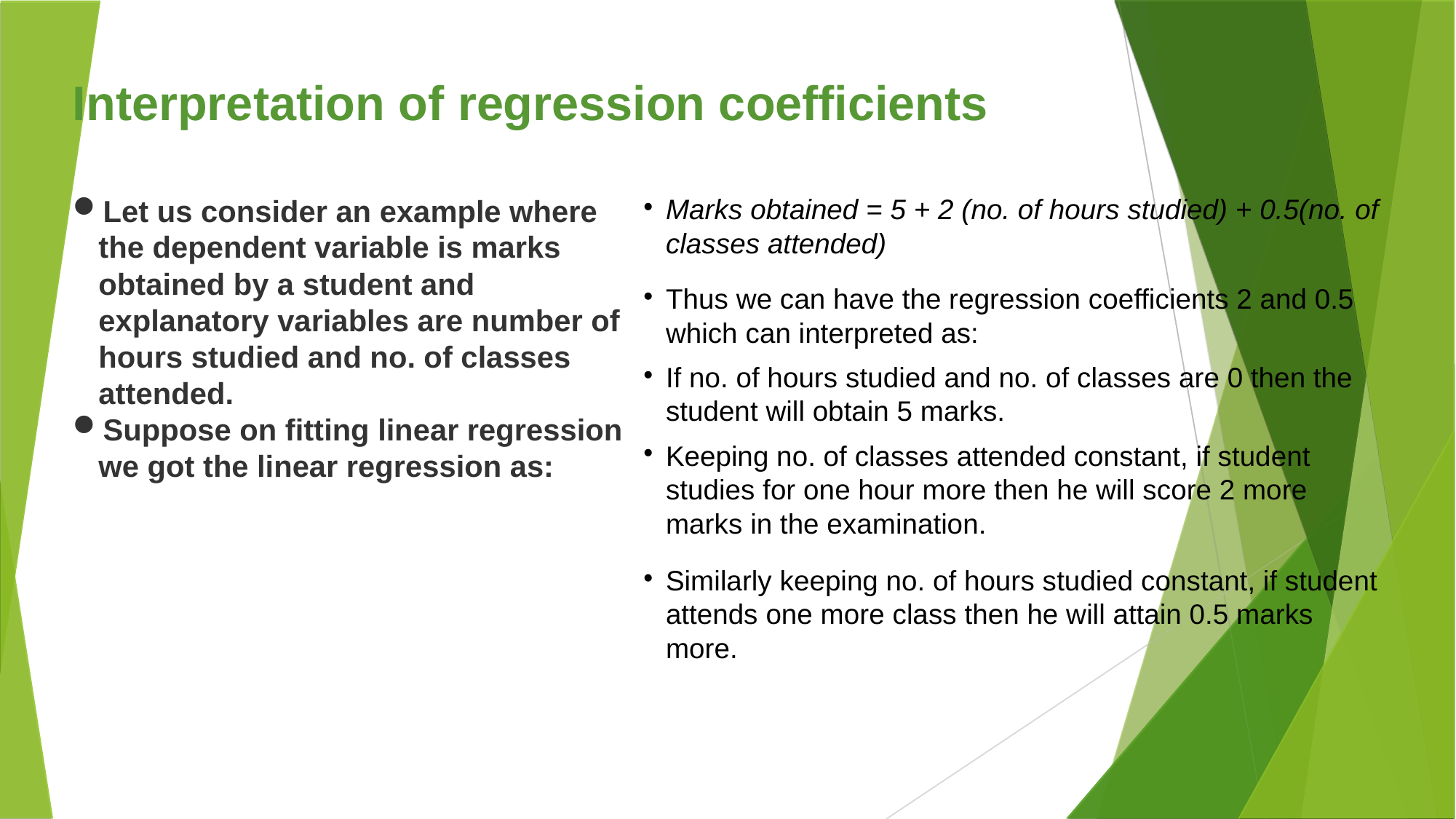

Interpretation of regression coefficients
Let us consider an example where the dependent variable is marks obtained by a student and explanatory variables are number of hours studied and no. of classes attended.
Suppose on fitting linear regression we got the linear regression as:
Marks obtained = 5 + 2 (no. of hours studied) + 0.5(no. of classes attended)
Thus we can have the regression coefficients 2 and 0.5 which can interpreted as:
If no. of hours studied and no. of classes are 0 then the student will obtain 5 marks.
Keeping no. of classes attended constant, if student studies for one hour more then he will score 2 more marks in the examination.
Similarly keeping no. of hours studied constant, if student attends one more class then he will attain 0.5 marks more.